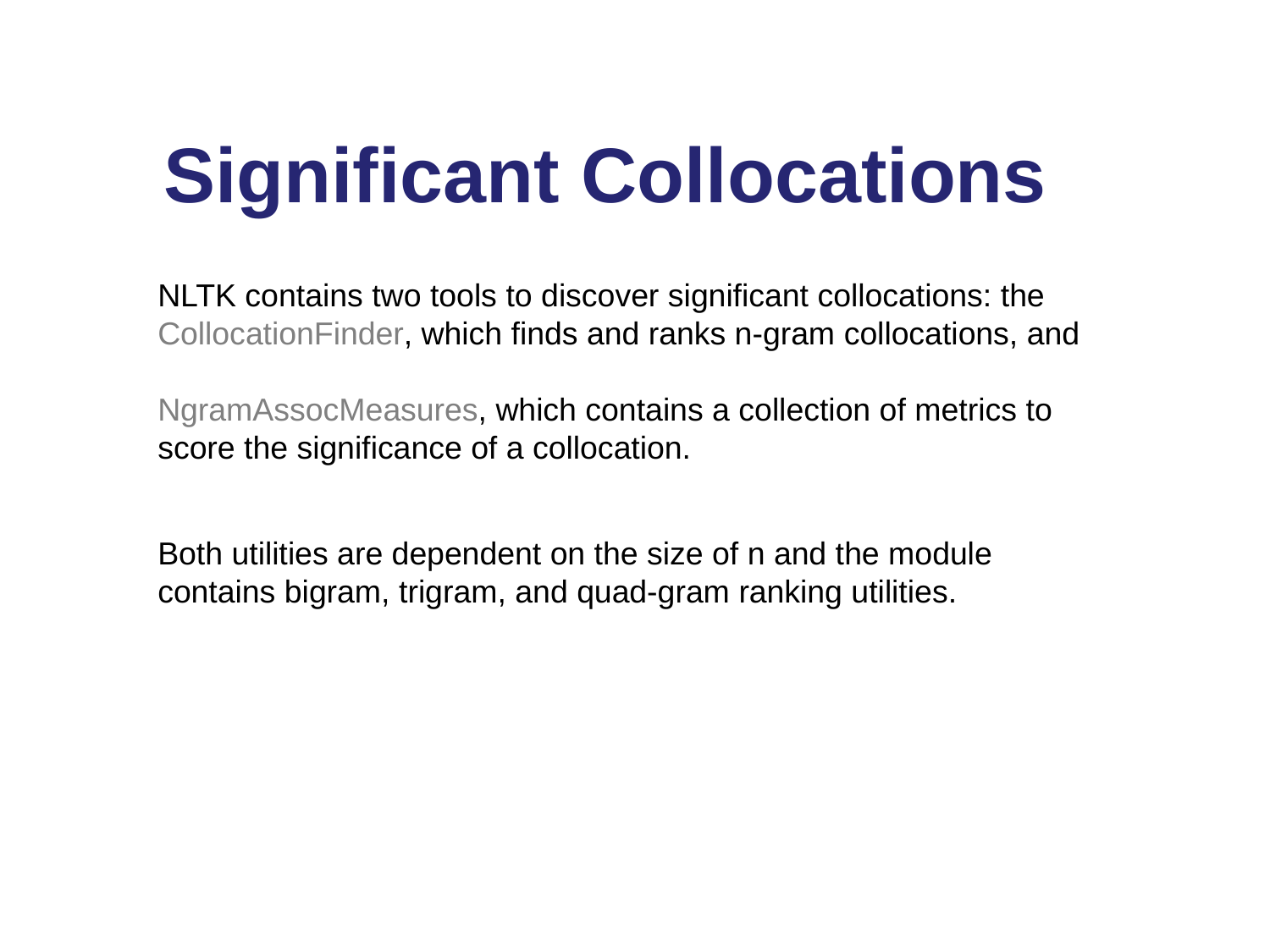

# Significant Collocations

NLTK contains two tools to discover significant collocations: the CollocationFinder, which finds and ranks n-gram collocations, and

NgramAssocMeasures, which contains a collection of metrics to score the significance of a collocation.
Both utilities are dependent on the size of n and the module contains bigram, trigram, and quad‐gram ranking utilities.